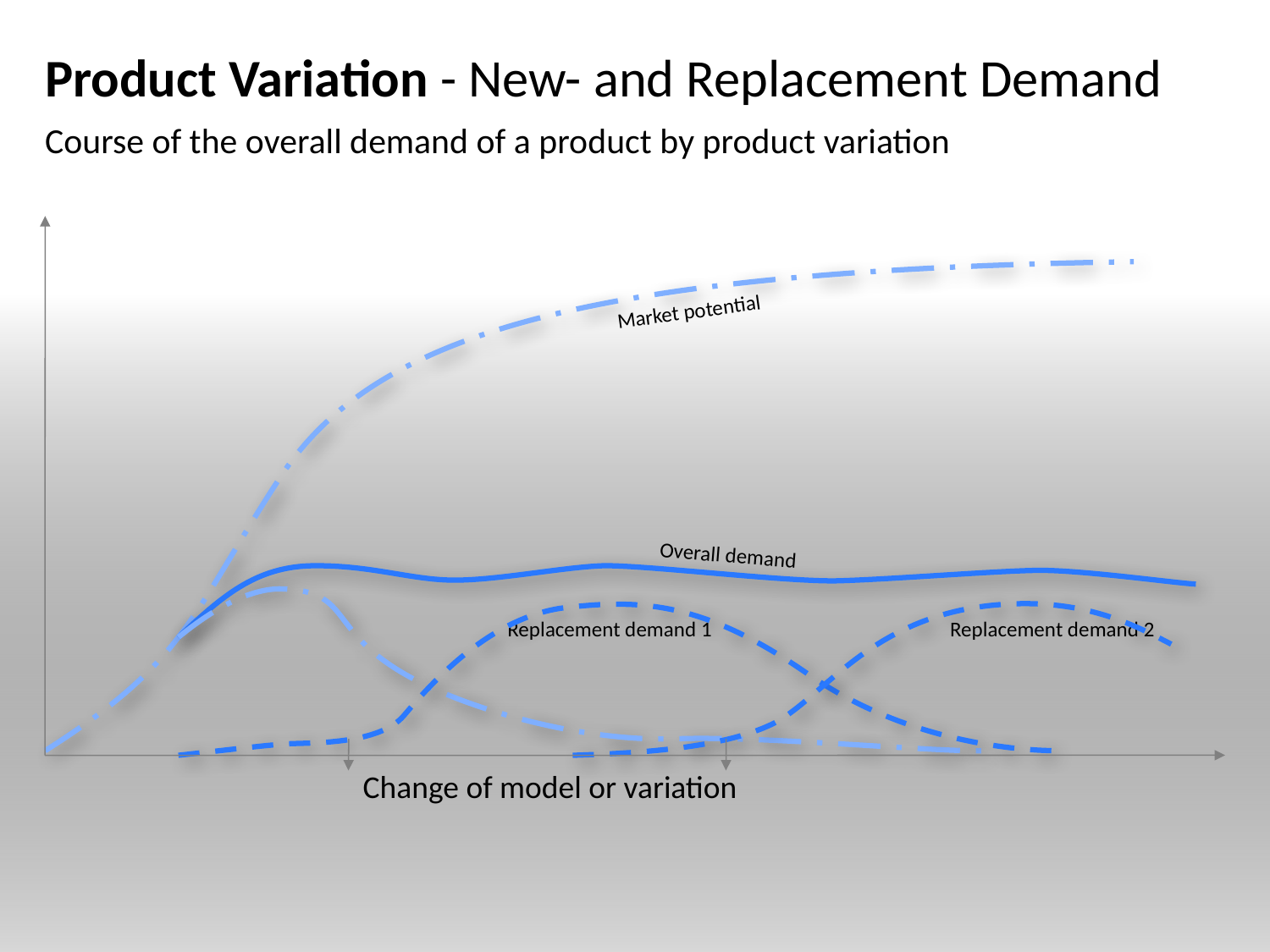

# Product Variation - New- and Replacement Demand
Course of the overall demand of a product by product variation

Market potential
Overall demand
Replacement demand 1
Replacement demand 2
Change of model or variation